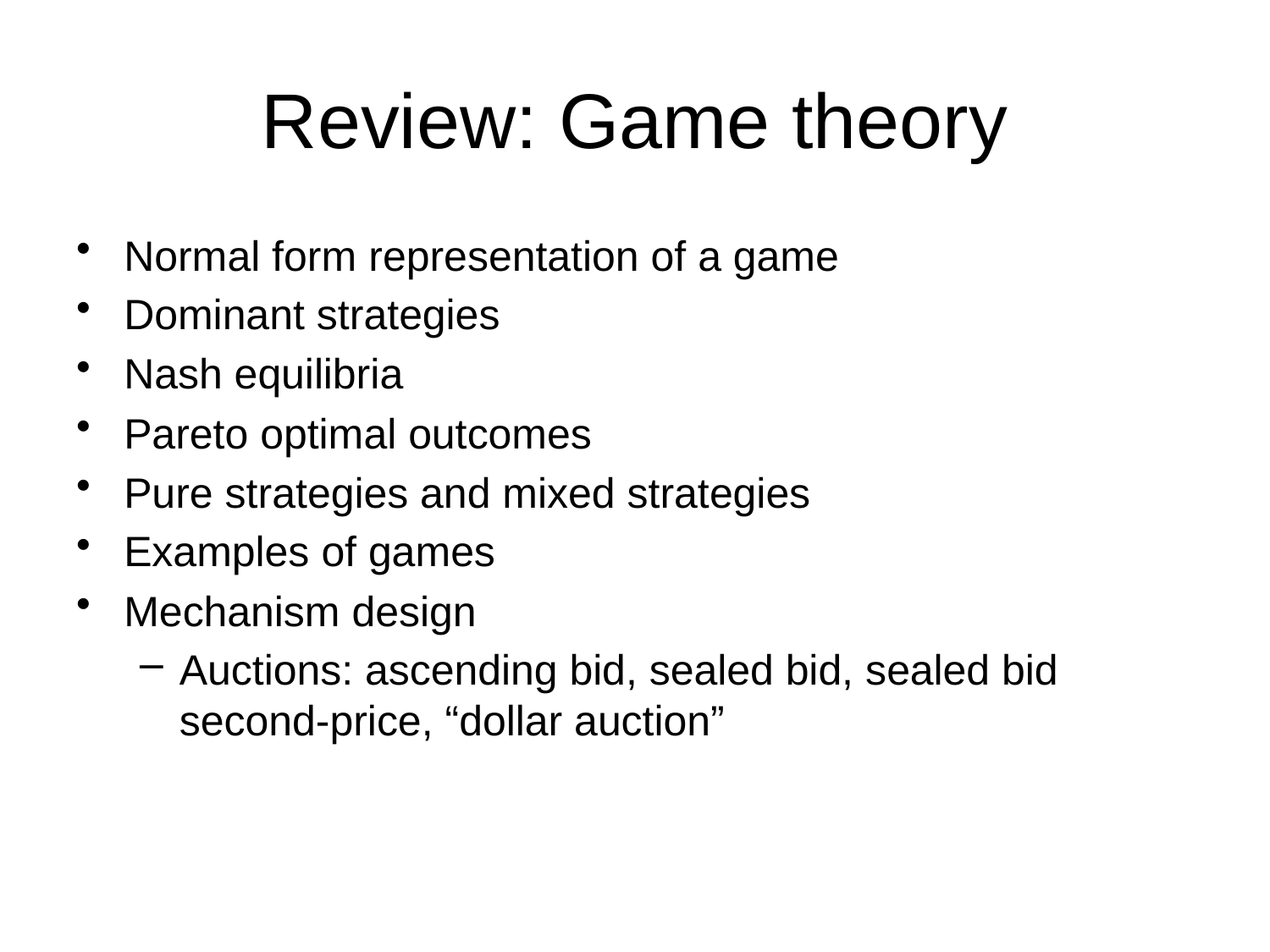

# Review: Game theory
Normal form representation of a game
Dominant strategies
Nash equilibria
Pareto optimal outcomes
Pure strategies and mixed strategies
Examples of games
Mechanism design
Auctions: ascending bid, sealed bid, sealed bid second-price, “dollar auction”